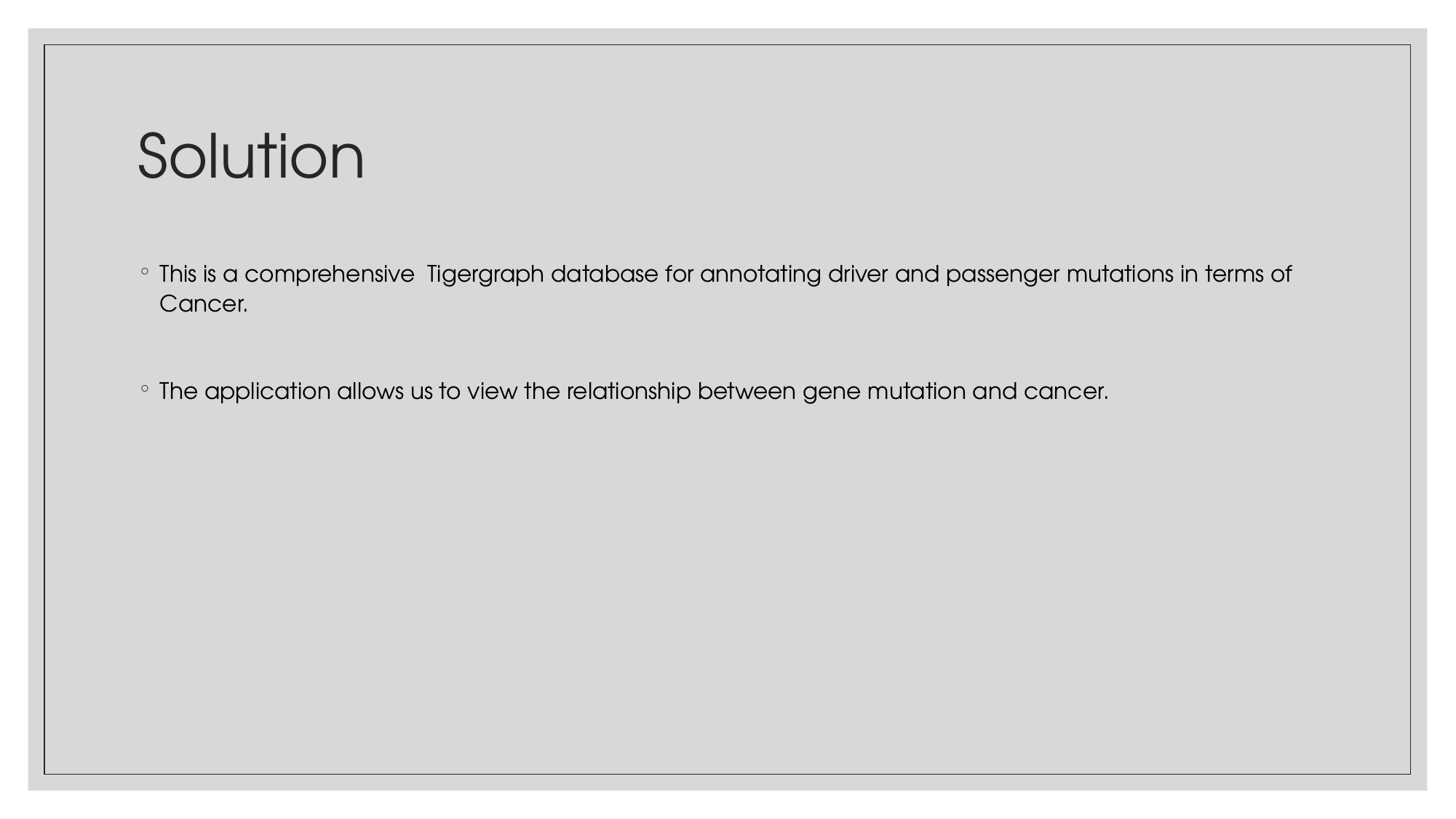

# Solution
This is a comprehensive  Tigergraph database for annotating driver and passenger mutations in terms of Cancer.

The application allows us to view the relationship between gene mutation and cancer.